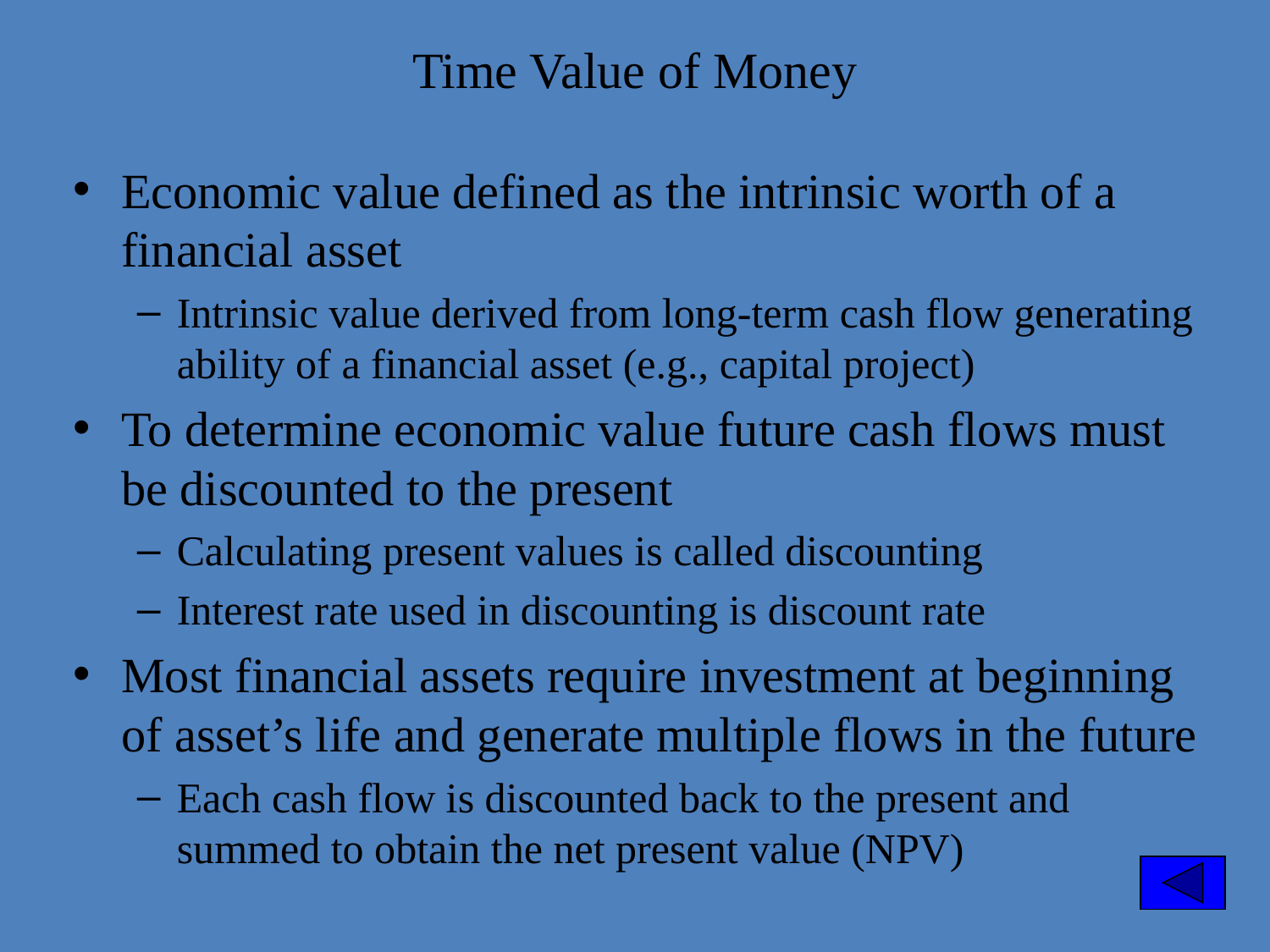

Time Value of Money
Economic value defined as the intrinsic worth of a financial asset
Intrinsic value derived from long-term cash flow generating ability of a financial asset (e.g., capital project)
To determine economic value future cash flows must be discounted to the present
Calculating present values is called discounting
Interest rate used in discounting is discount rate
Most financial assets require investment at beginning of asset’s life and generate multiple flows in the future
Each cash flow is discounted back to the present and summed to obtain the net present value (NPV)